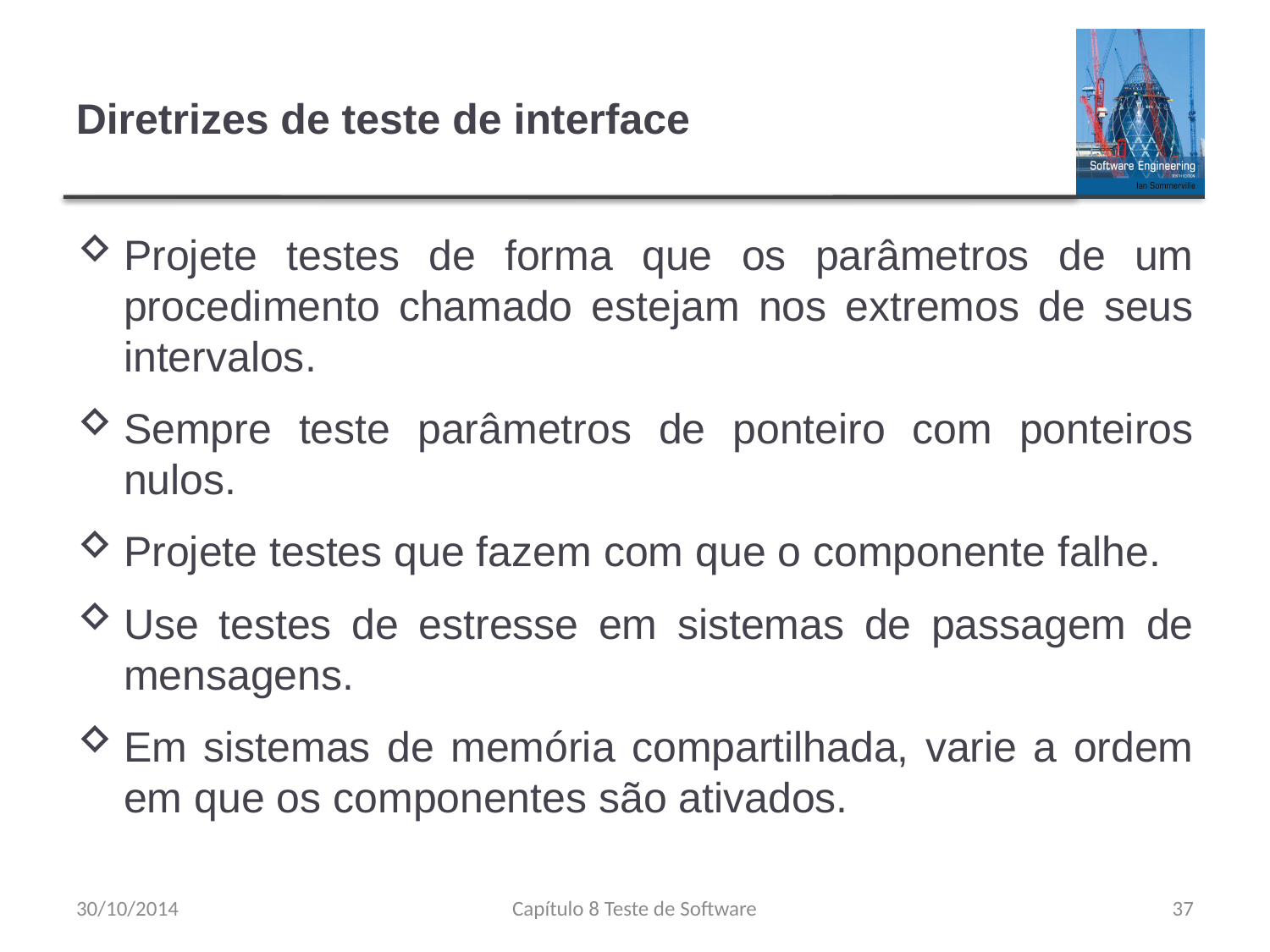

# Diretrizes de teste de interface
Projete testes de forma que os parâmetros de um procedimento chamado estejam nos extremos de seus intervalos.
Sempre teste parâmetros de ponteiro com ponteiros nulos.
Projete testes que fazem com que o componente falhe.
Use testes de estresse em sistemas de passagem de mensagens.
Em sistemas de memória compartilhada, varie a ordem em que os componentes são ativados.
30/10/2014
Capítulo 8 Teste de Software
37